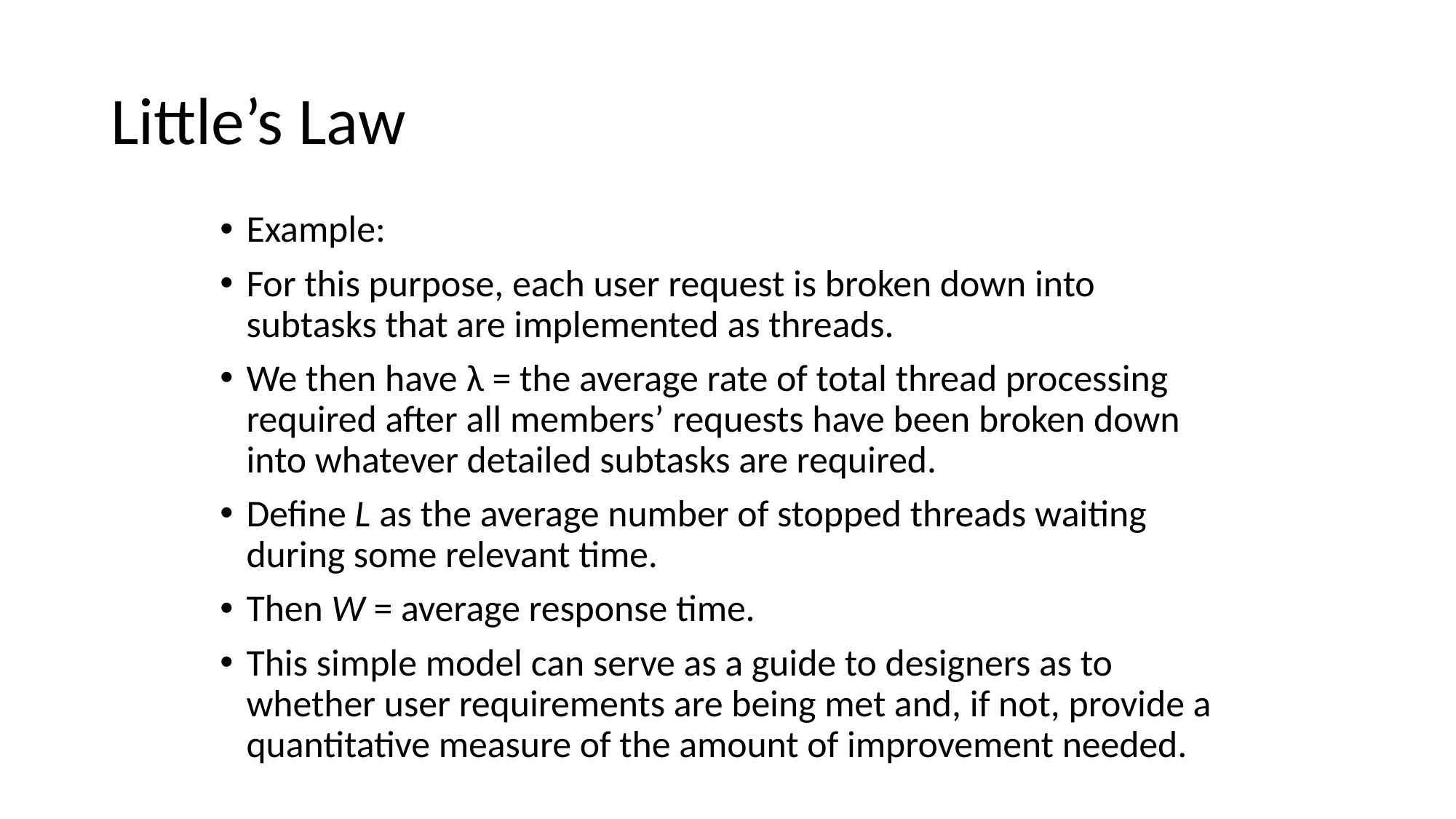

# Little’s Law

Example:
For this purpose, each user request is broken down into subtasks that are implemented as threads.
We then have λ = the average rate of total thread processing required after all members’ requests have been broken down into whatever detailed subtasks are required.
Define L as the average number of stopped threads waiting during some relevant time.
Then W = average response time.
This simple model can serve as a guide to designers as to whether user requirements are being met and, if not, provide a quantitative measure of the amount of improvement needed.